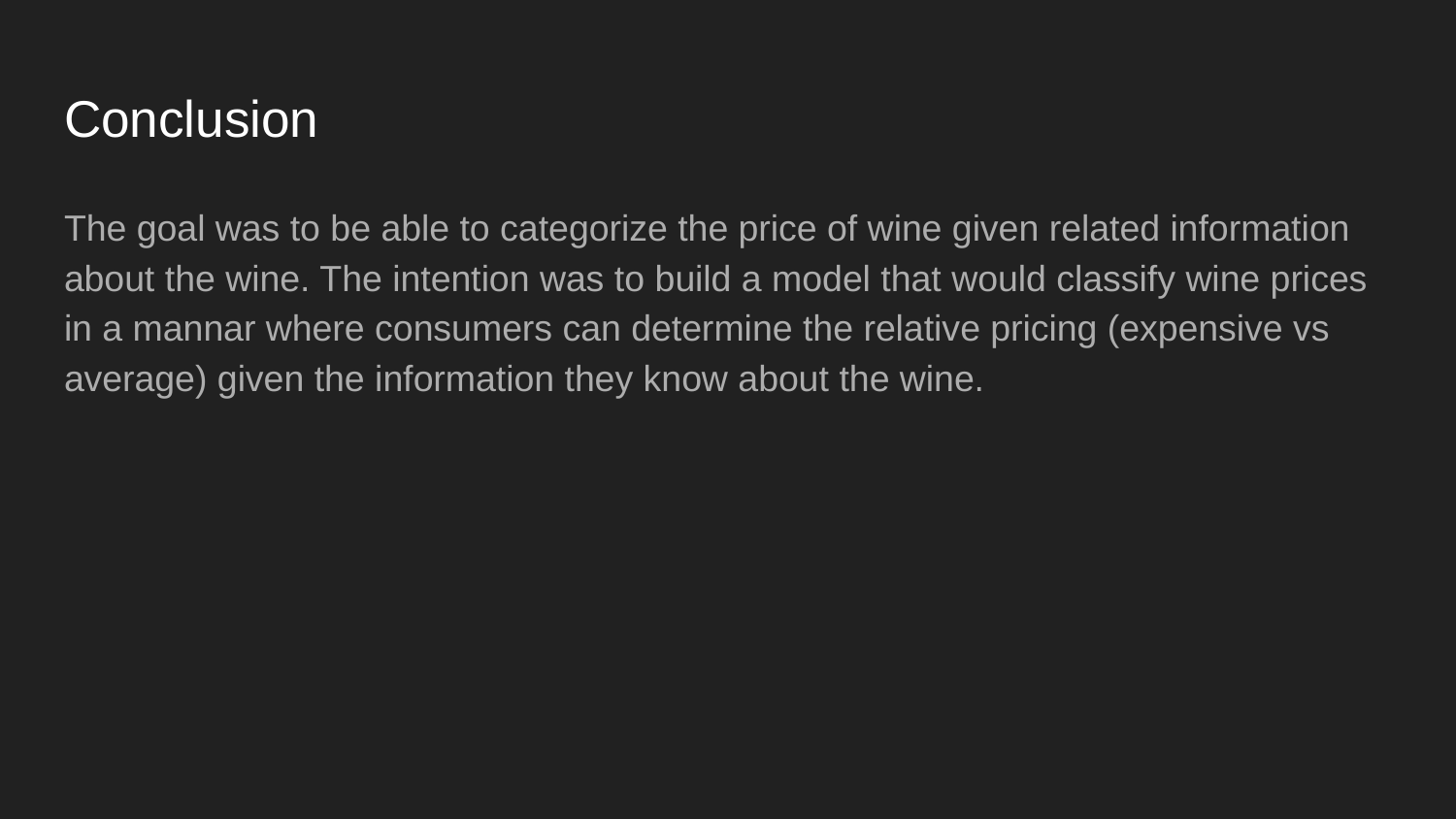

# Conclusion
The goal was to be able to categorize the price of wine given related information about the wine. The intention was to build a model that would classify wine prices in a mannar where consumers can determine the relative pricing (expensive vs average) given the information they know about the wine.